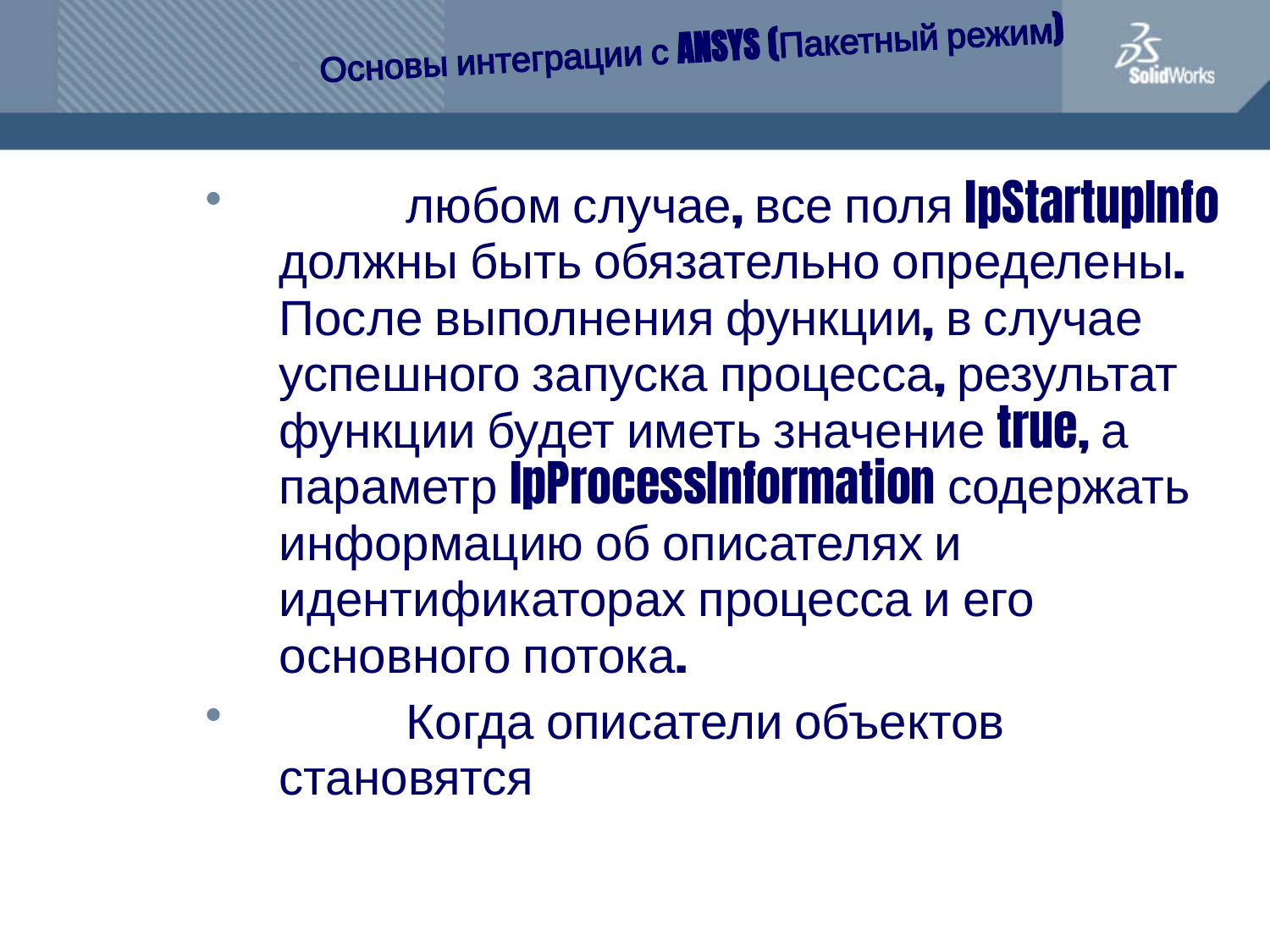

Основы интеграции с ANSYS (Пакетный режим)

	любом случае, все поля lpStartupInfo должны быть обязательно определены. После выполнения функции, в случае успешного запуска процесса, результат функции будет иметь значение true, а параметр lpProcessInformation содержать информацию об описателях и идентификаторах процесса и его основного потока.
	Когда описатели объектов становятся